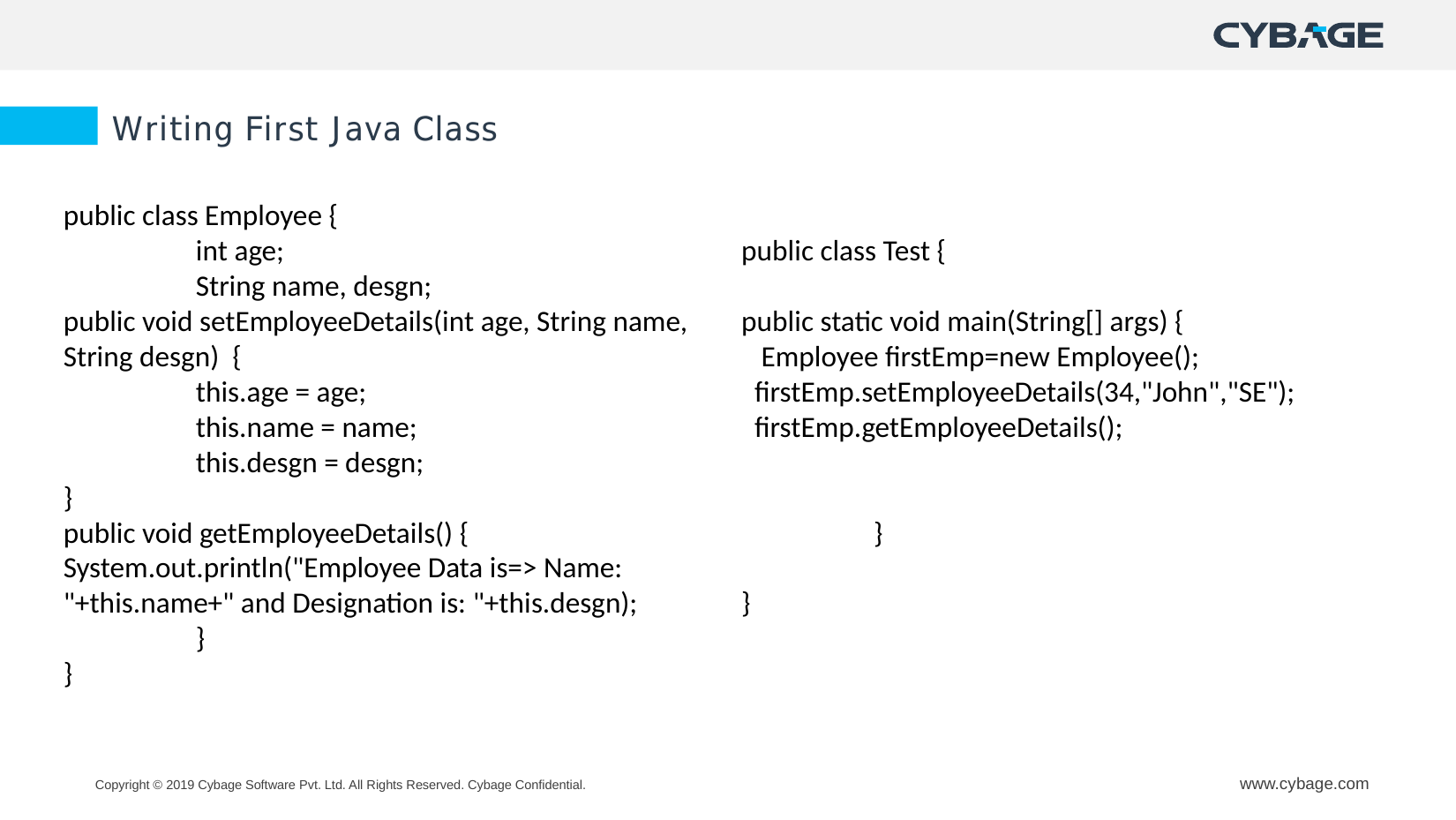

Writing First Java Class

public class Employee {
	int age;
	String name, desgn;
public void setEmployeeDetails(int age, String name, String desgn)  {
	this.age = age;
	this.name = name;
	this.desgn = desgn;
}
public void getEmployeeDetails() {
System.out.println("Employee Data is=> Name: "+this.name+" and Designation is: "+this.desgn);
	}
}

public class Test {

public static void main(String[] args) {
   Employee firstEmp=new Employee();
  firstEmp.setEmployeeDetails(34,"John","SE");
  firstEmp.getEmployeeDetails();

	}

}